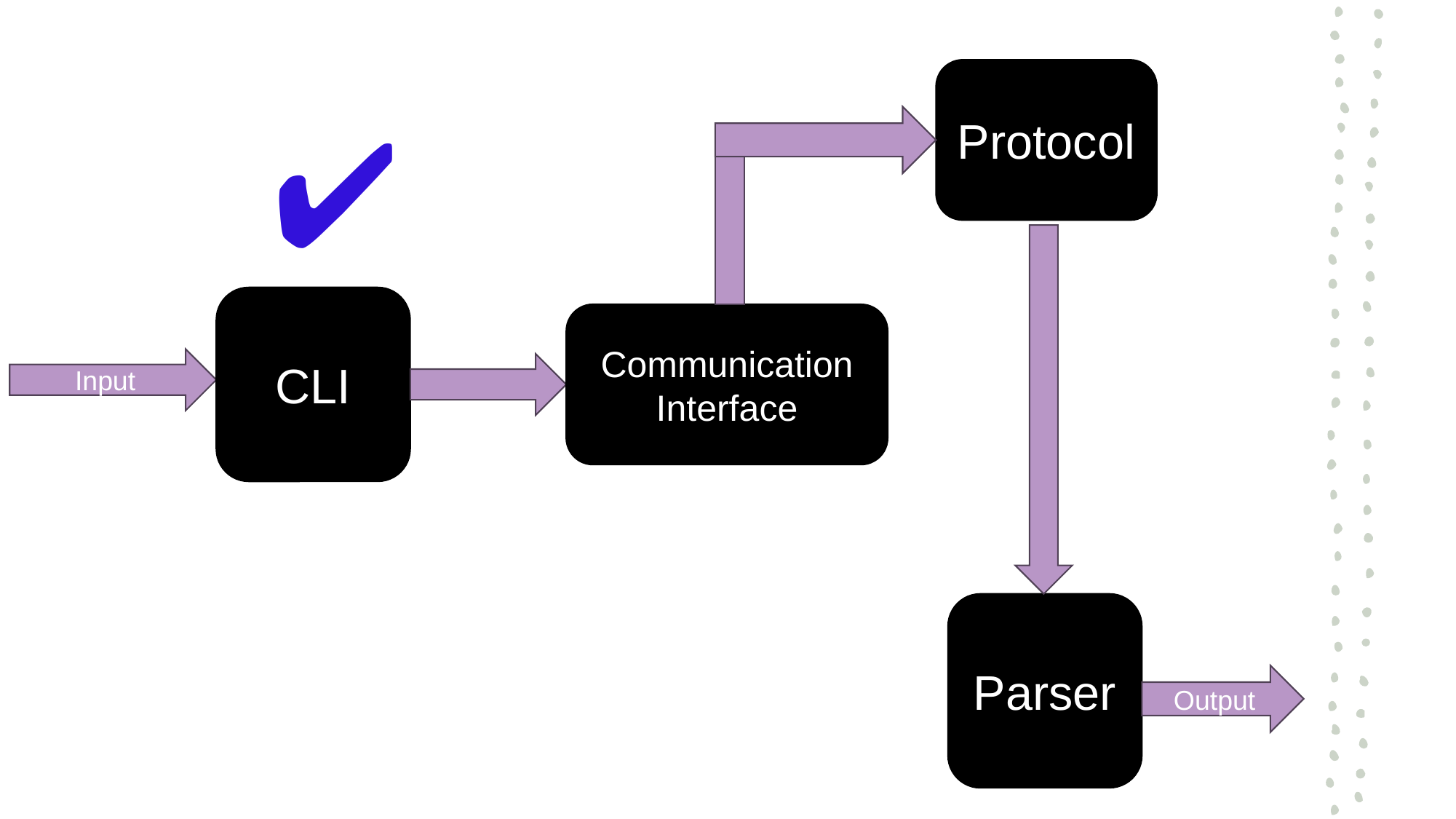

Protocol
✔️

CLI
Communication Interface
Input

Parser
Output